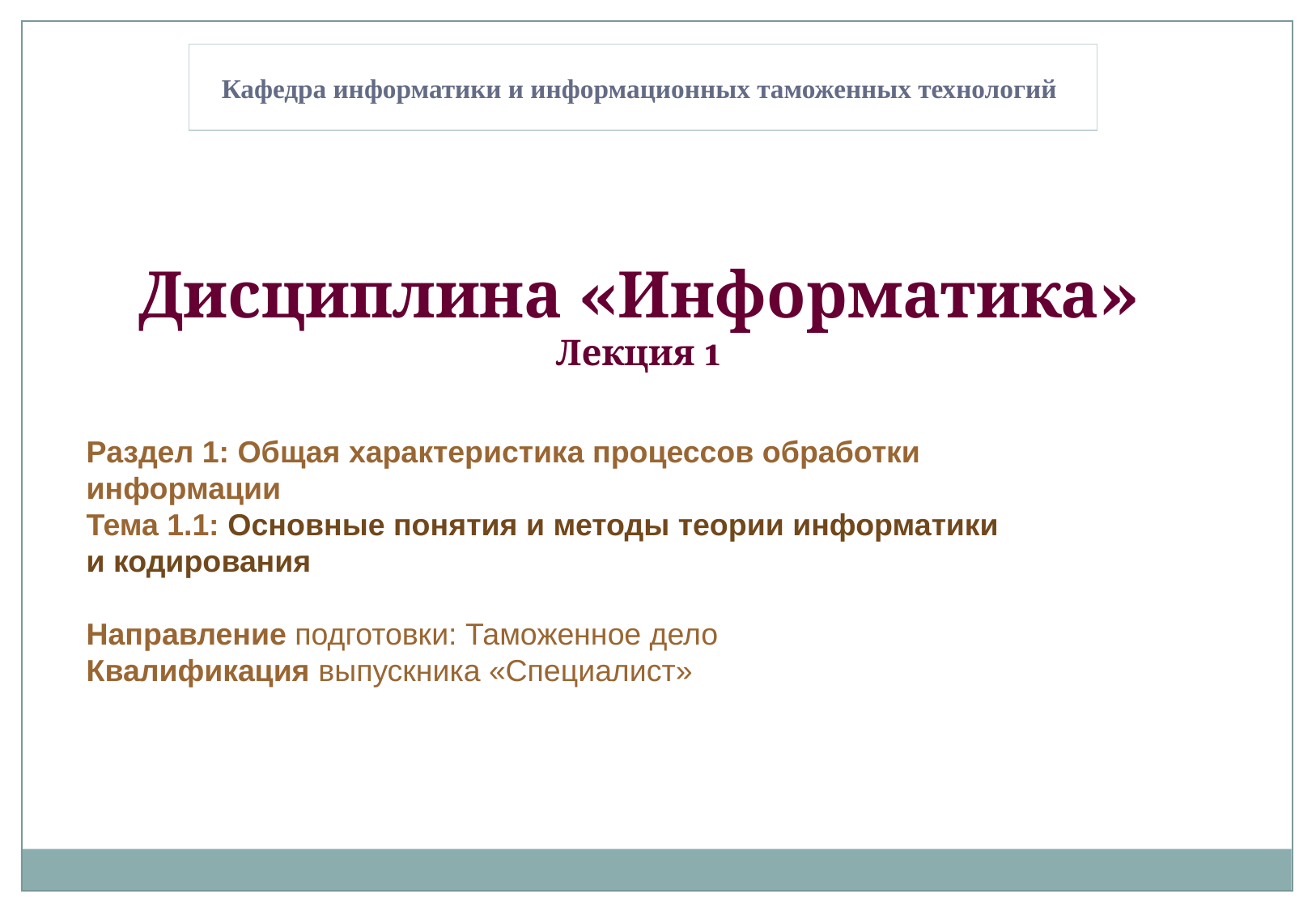

Кафедра информатики и информационных таможенных технологий
Дисциплина «Информатика»
Лекция 1
Раздел 1: Общая характеристика процессов обработки информации
Тема 1.1: Основные понятия и методы теории информатики и кодирования

Направление подготовки: Таможенное дело
Квалификация выпускника «Специалист»